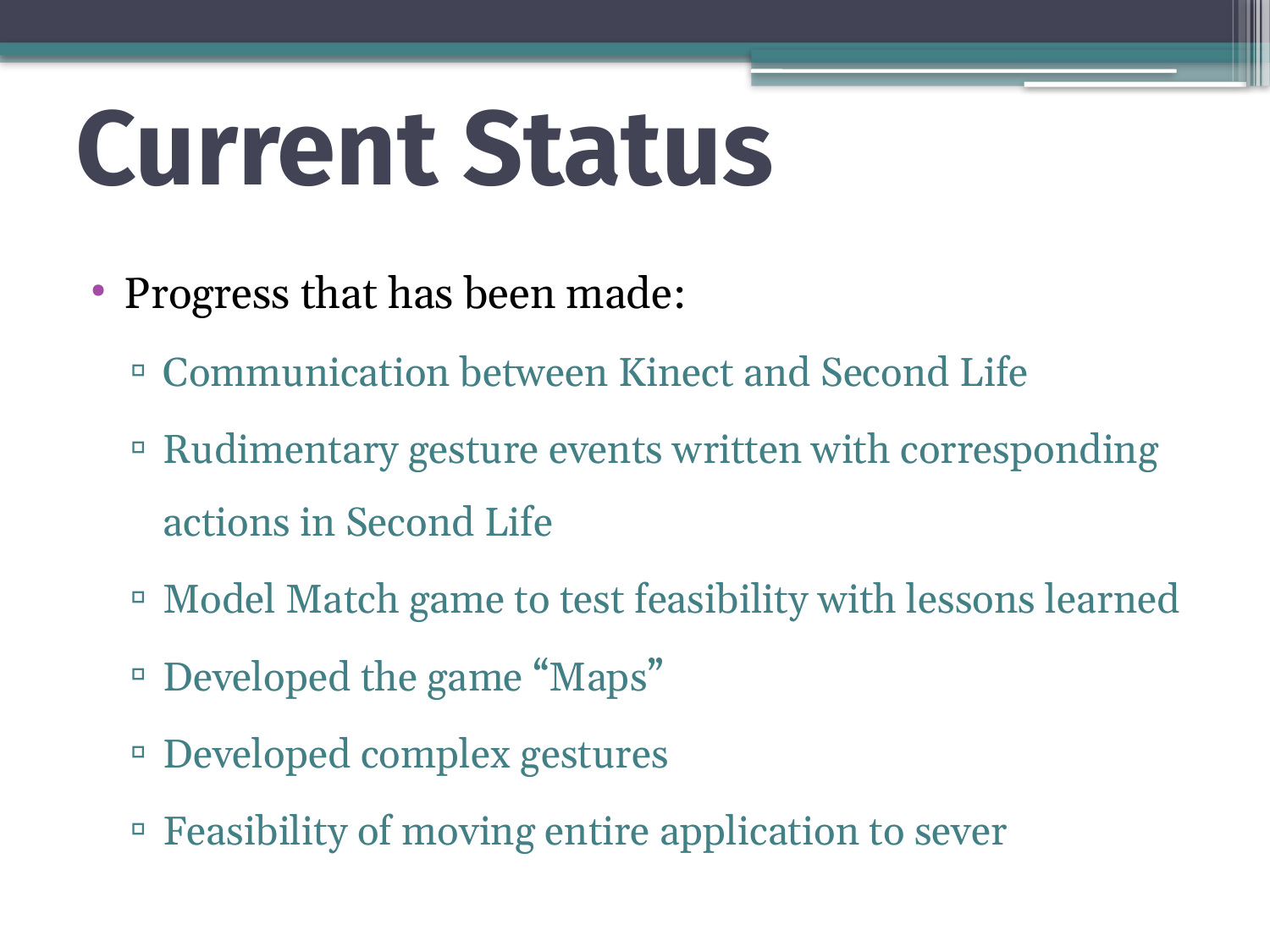

# Current Status
Progress that has been made:
Communication between Kinect and Second Life
Rudimentary gesture events written with corresponding actions in Second Life
Model Match game to test feasibility with lessons learned
Developed the game “Maps”
Developed complex gestures
Feasibility of moving entire application to sever